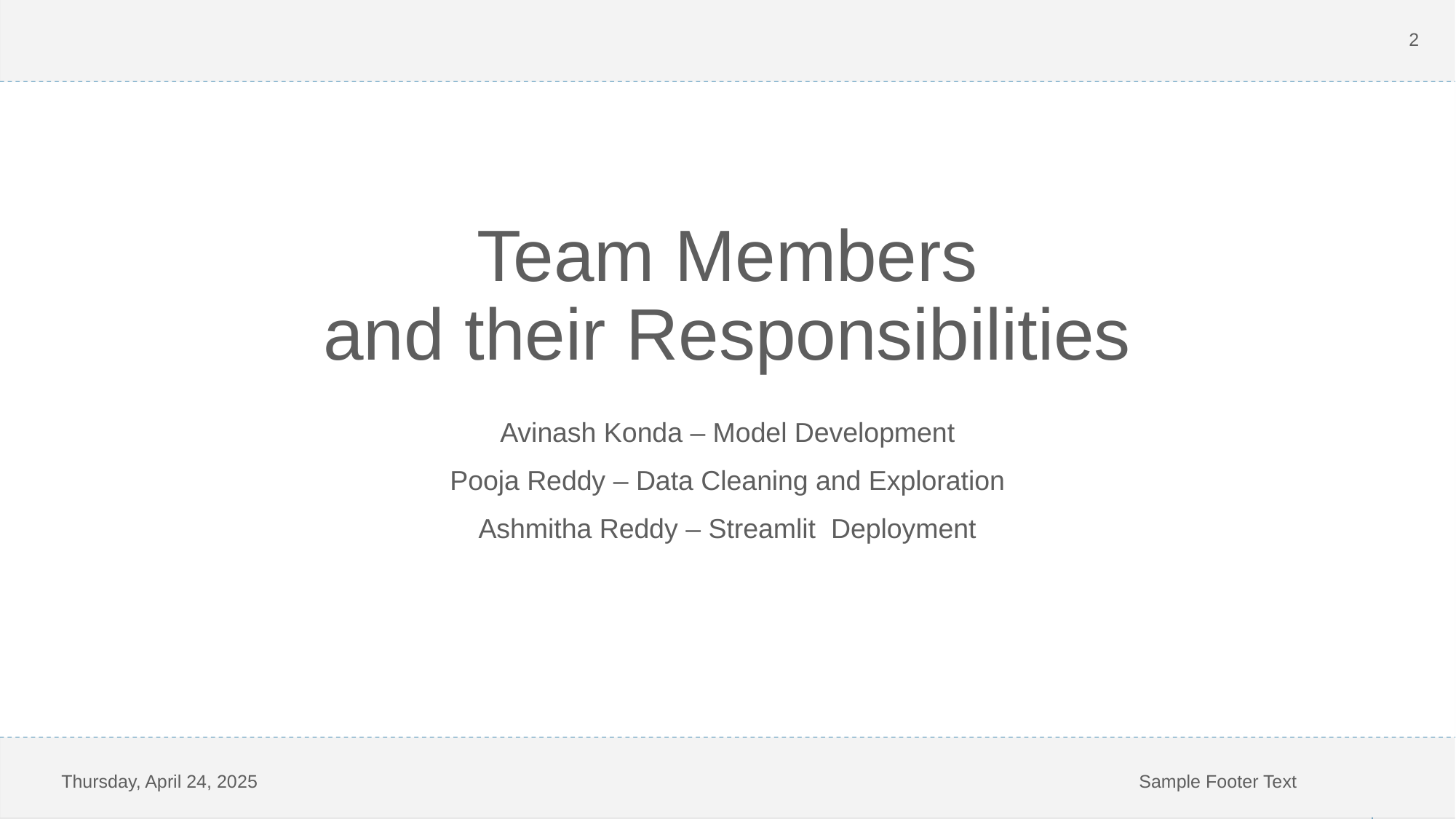

2
# Team Members and their Responsibilities

Avinash Konda – Model Development
Pooja Reddy – Data Cleaning and Exploration
Ashmitha Reddy – Streamlit  Deployment
Thursday, April 24, 2025
Sample Footer Text